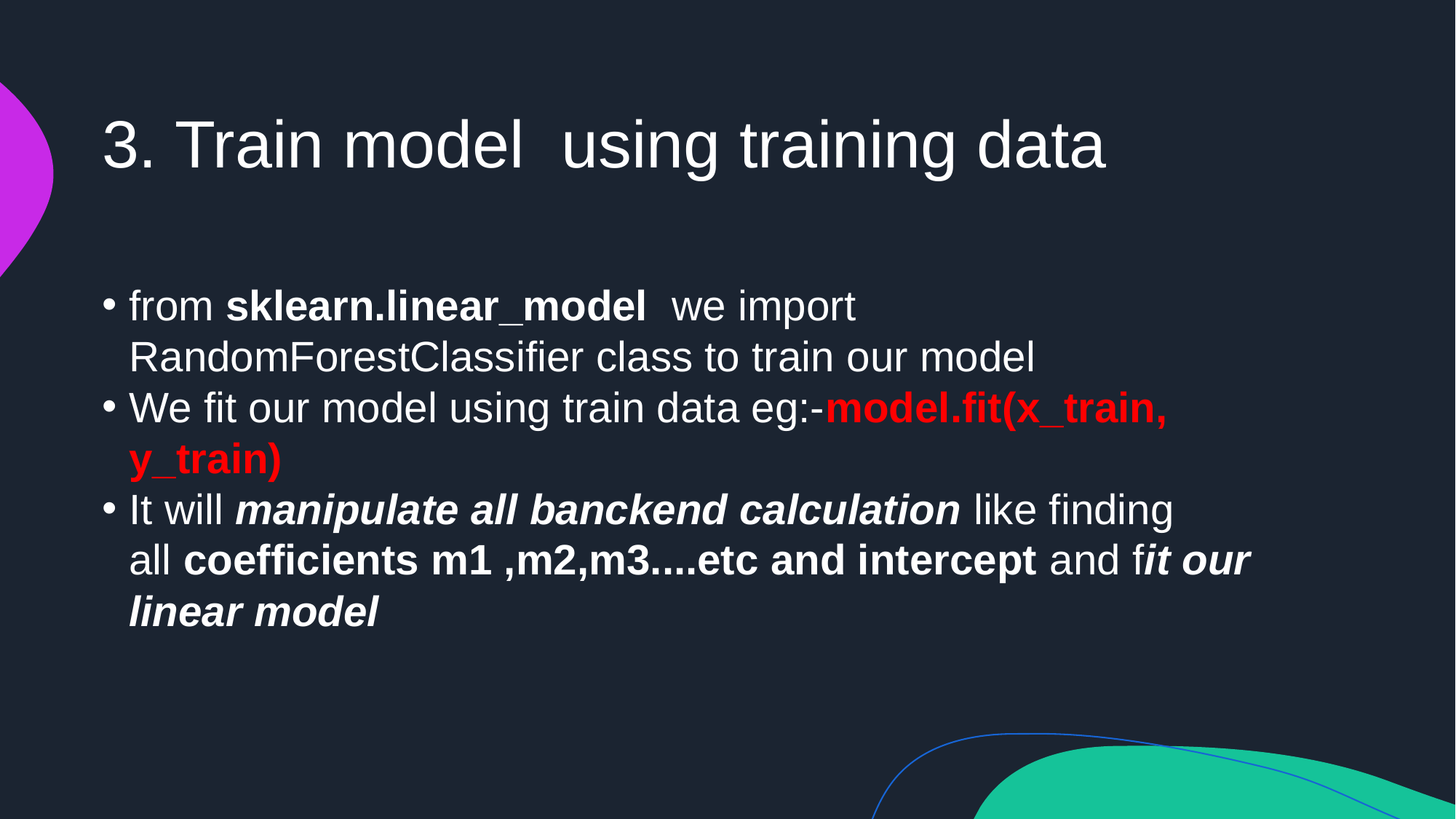

# 3. Train model  using training data

from sklearn.linear_model  we import RandomForestClassifier class to train our model
We fit our model using train data eg:-model.fit(x_train, y_train)
It will manipulate all banckend calculation like finding all coefficients m1 ,m2,m3....etc and intercept and fit our linear model